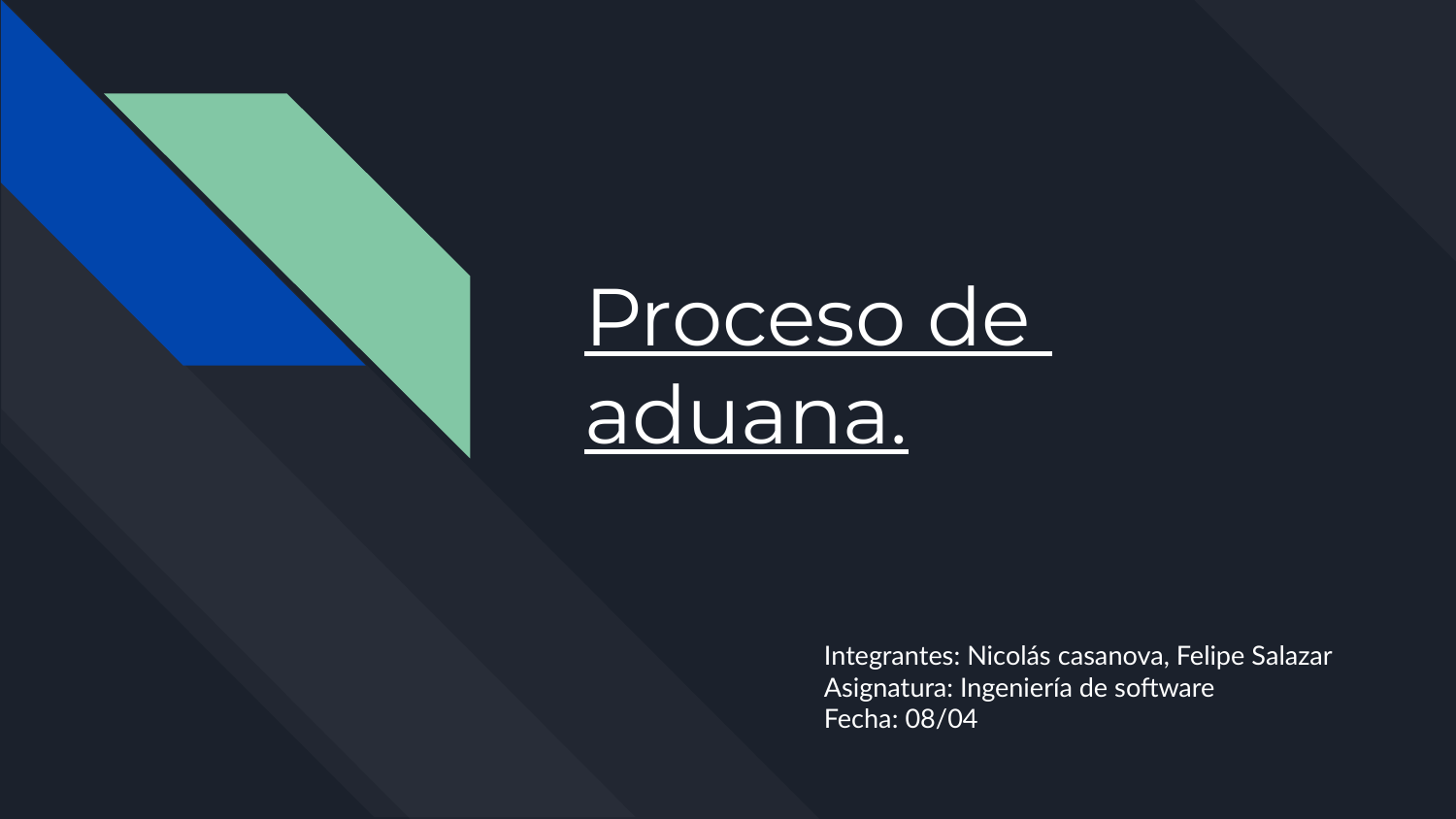

# Proceso de aduana.
Integrantes: Nicolás casanova, Felipe Salazar
Asignatura: Ingeniería de software
Fecha: 08/04